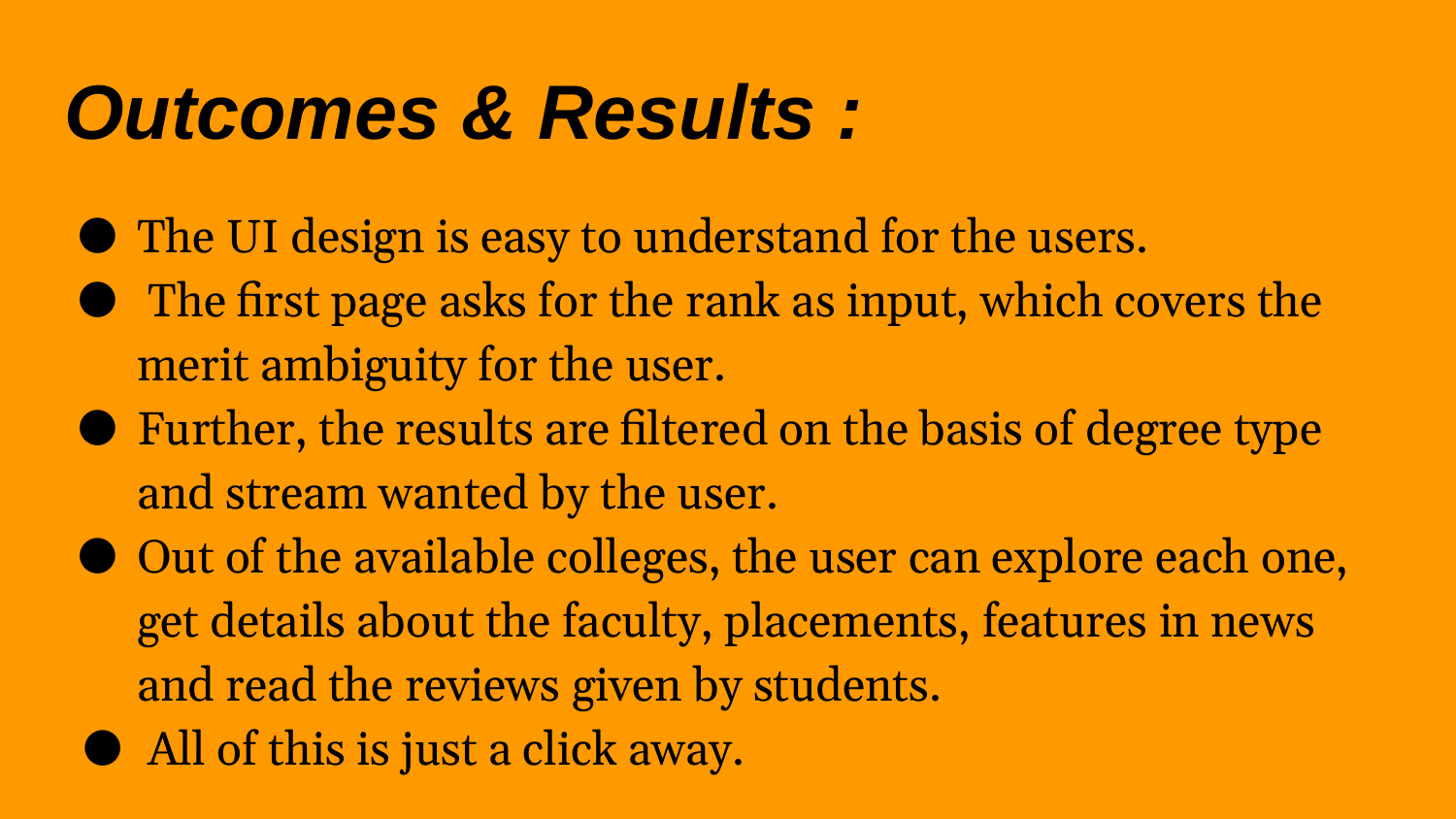

# Outcomes & Results :
The UI design is easy to understand for the users.
 The first page asks for the rank as input, which covers the merit ambiguity for the user.
Further, the results are filtered on the basis of degree type and stream wanted by the user.
Out of the available colleges, the user can explore each one, get details about the faculty, placements, features in news and read the reviews given by students.
 All of this is just a click away.